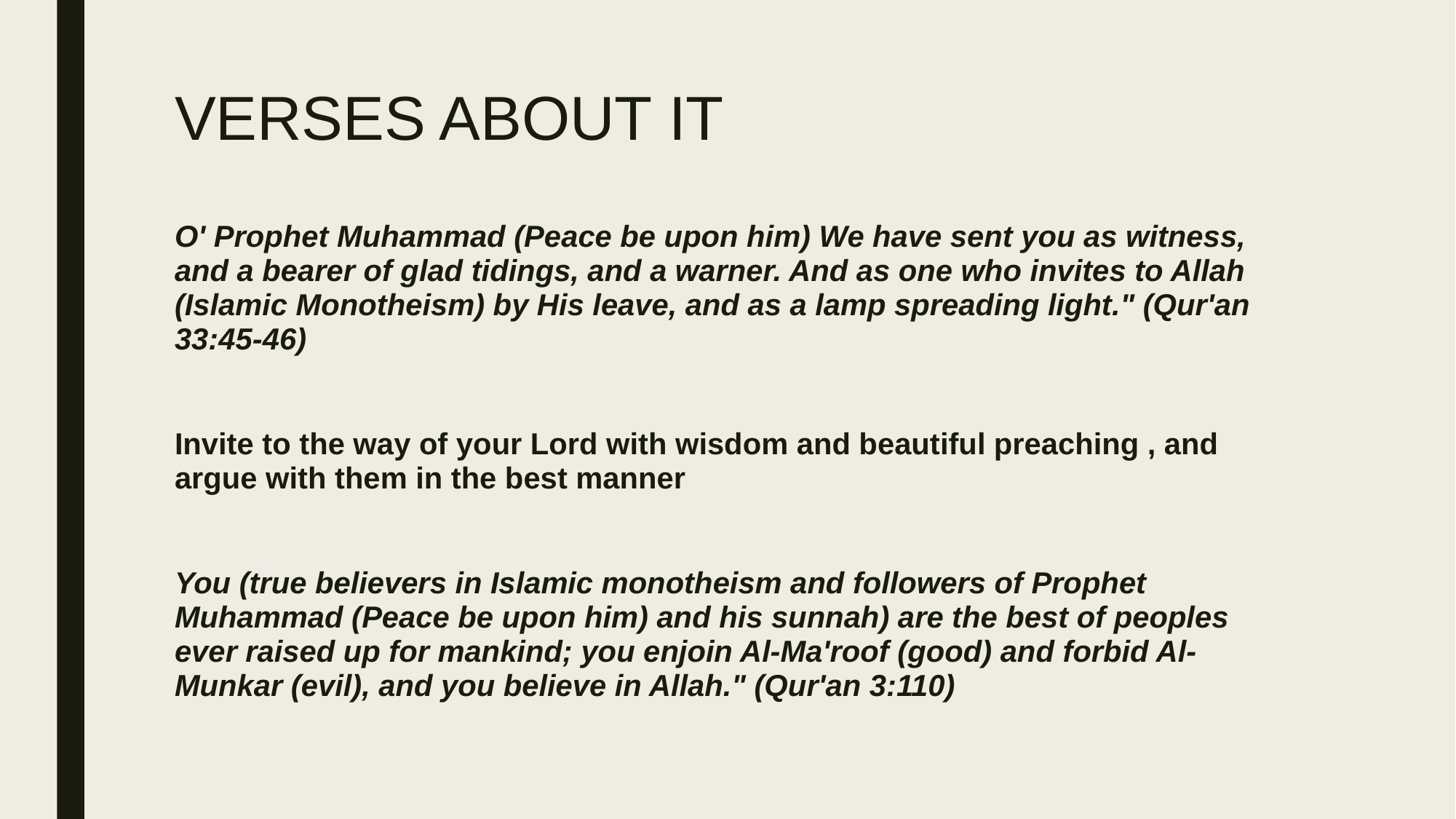

# VERSES ABOUT IT

O' Prophet Muhammad (Peace be upon him) We have sent you as witness, and a bearer of glad tidings, and a warner. And as one who invites to Allah (Islamic Monotheism) by His leave, and as a lamp spreading light." (Qur'an 33:45-46)

Invite to the way of your Lord with wisdom and beautiful preaching , and argue with them in the best manner

You (true believers in Islamic monotheism and followers of Prophet Muhammad (Peace be upon him) and his sunnah) are the best of peoples ever raised up for mankind; you enjoin Al-Ma'roof (good) and forbid Al-Munkar (evil), and you believe in Allah." (Qur'an 3:110)